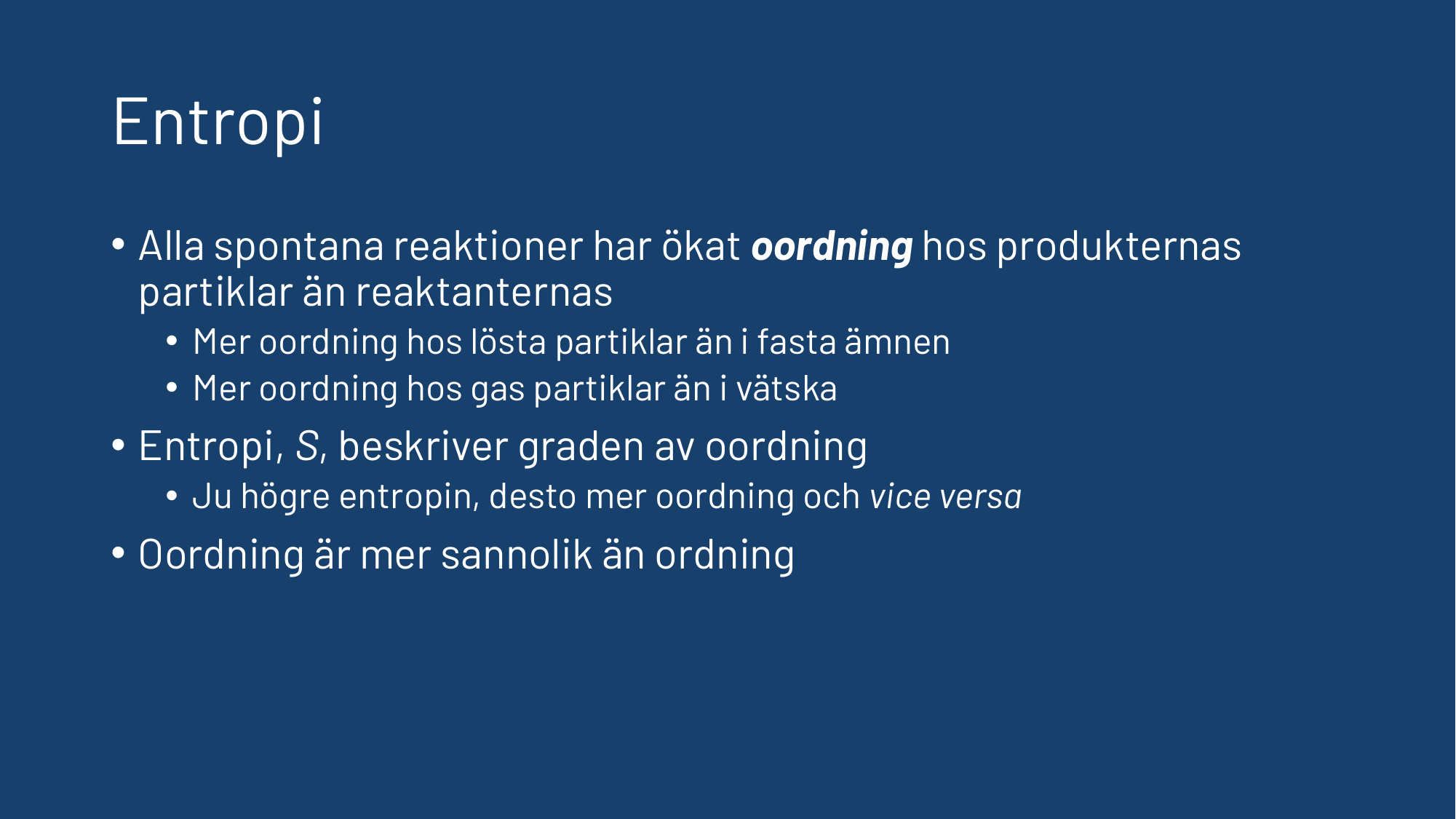

# Entropi
Alla spontana reaktioner har ökat oordning hos produkternas partiklar än reaktanternas
Mer oordning hos lösta partiklar än i fasta ämnen
Mer oordning hos gas partiklar än i vätska
Entropi, S, beskriver graden av oordning
Ju högre entropin, desto mer oordning och vice versa
Oordning är mer sannolik än ordning